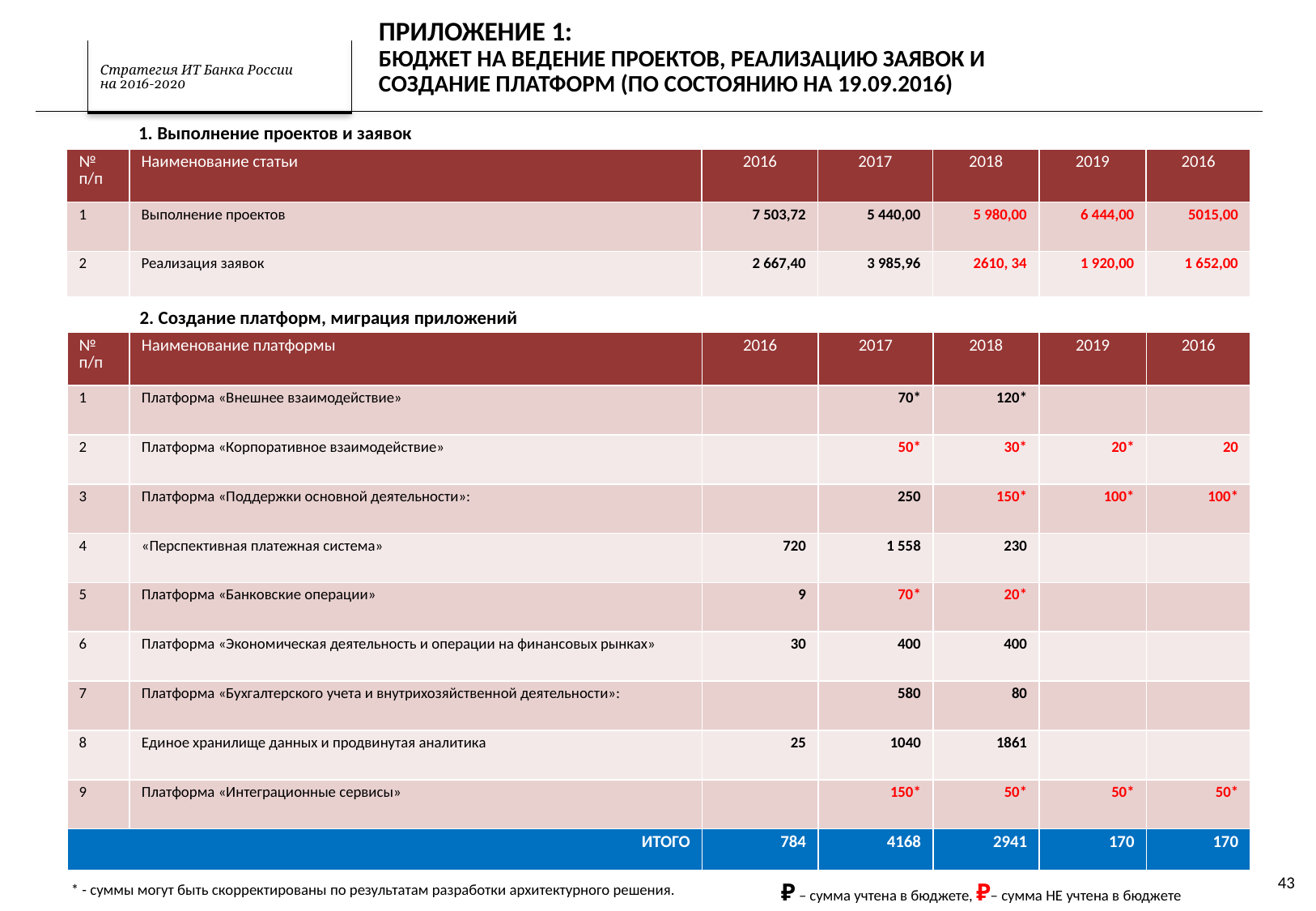

Приложение 1:
БЮДЖет на ведение проектов, реализацию заявок и
создание платформ (по состоянию на 19.09.2016)
1. Выполнение проектов и заявок
| № п/п | Наименование статьи | 2016 | 2017 | 2018 | 2019 | 2016 |
| --- | --- | --- | --- | --- | --- | --- |
| 1 | Выполнение проектов | 7 503,72 | 5 440,00 | 5 980,00 | 6 444,00 | 5015,00 |
| 2 | Реализация заявок | 2 667,40 | 3 985,96 | 2610, 34 | 1 920,00 | 1 652,00 |
2. Создание платформ, миграция приложений
| № п/п | Наименование платформы | 2016 | 2017 | 2018 | 2019 | 2016 |
| --- | --- | --- | --- | --- | --- | --- |
| 1 | Платформа «Внешнее взаимодействие» |  | 70\* | 120\* |  |  |
| 2 | Платформа «Корпоративное взаимодействие» |  | 50\* | 30\* | 20\* | 20 |
| 3 | Платформа «Поддержки основной деятельности»: |  | 250 | 150\* | 100\* | 100\* |
| 4 | «Перспективная платежная система» | 720 | 1 558 | 230 |  |  |
| 5 | Платформа «Банковские операции» | 9 | 70\* | 20\* |  |  |
| 6 | Платформа «Экономическая деятельность и операции на финансовых рынках» | 30 | 400 | 400 |  |  |
| 7 | Платформа «Бухгалтерского учета и внутрихозяйственной деятельности»: |  | 580 | 80 |  |  |
| 8 | Единое хранилище данных и продвинутая аналитика | 25 | 1040 | 1861 |  |  |
| 9 | Платформа «Интеграционные сервисы» |  | 150\* | 50\* | 50\* | 50\* |
| ИТОГО |  | 784 | 4168 | 2941 | 170 | 170 |
43
 ₽ – сумма учтена в бюджете, ₽– сумма НЕ учтена в бюджете
* - суммы могут быть скорректированы по результатам разработки архитектурного решения.